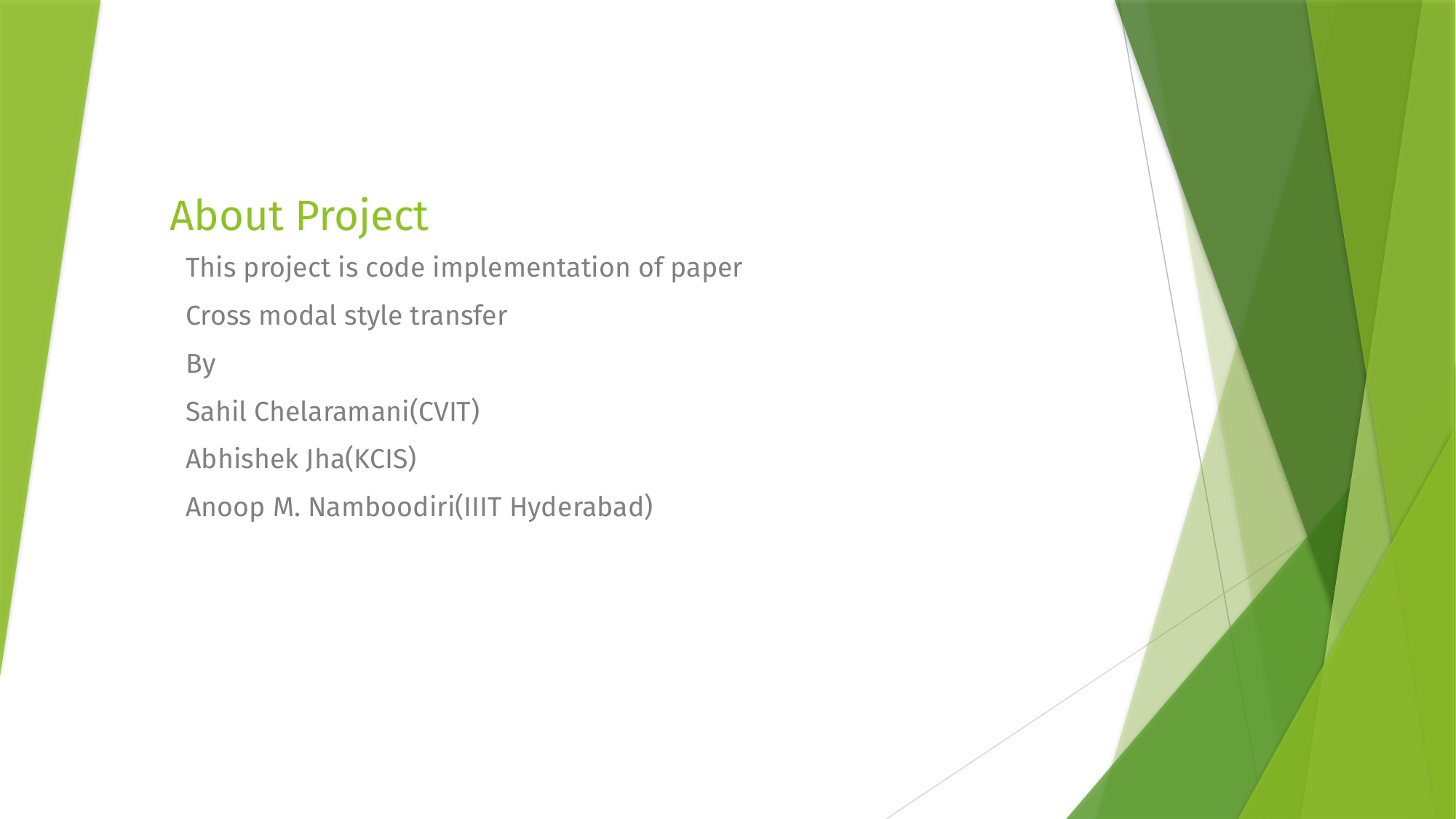

# About Project
This project is code implementation of paper
Cross modal style transfer
By
Sahil Chelaramani(CVIT)
Abhishek Jha(KCIS)
Anoop M. Namboodiri(IIIT Hyderabad)